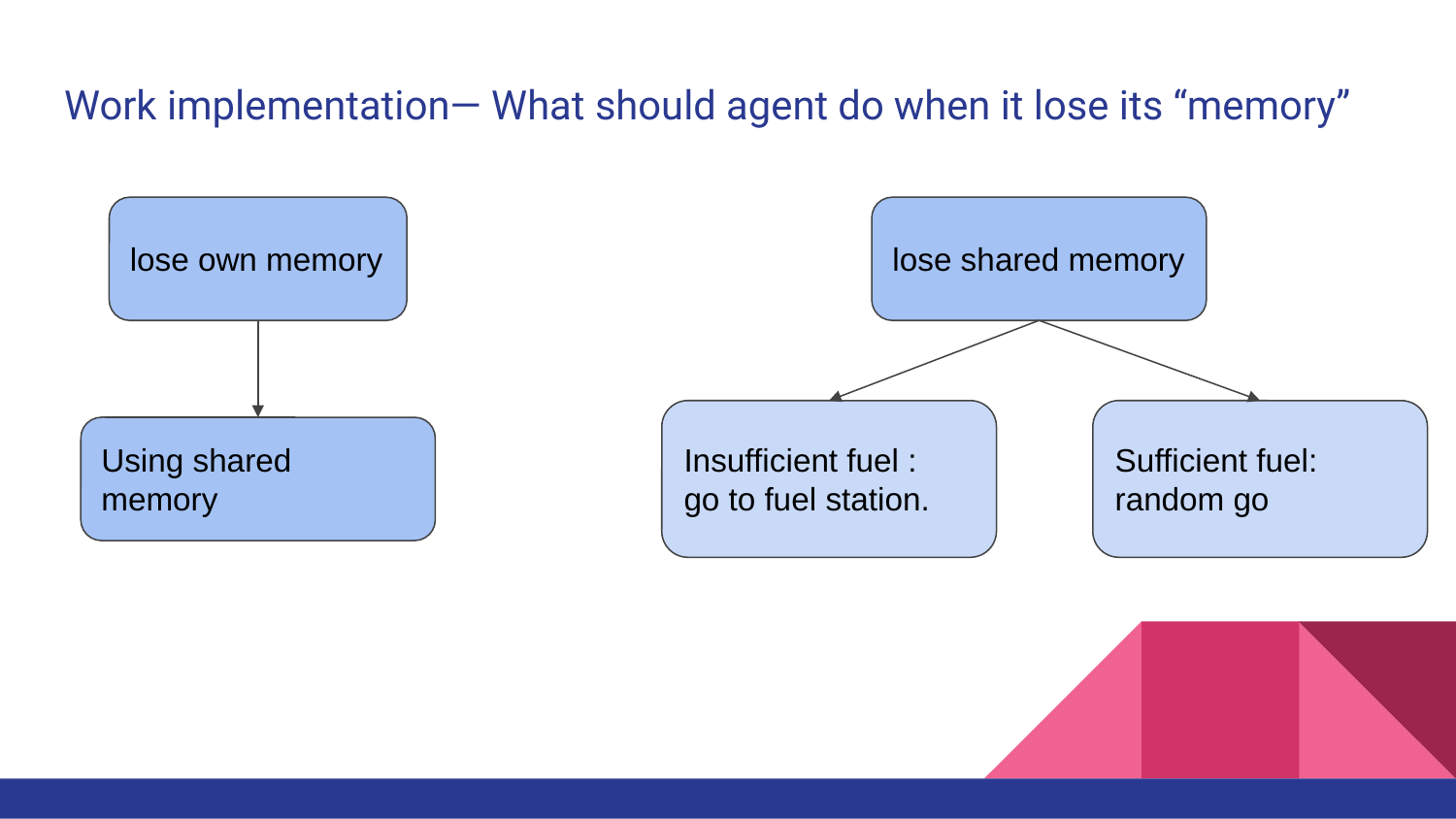

# Work implementation— What should agent do when it lose its “memory”
lose own memory
lose shared memory
Insufficient fuel :
go to fuel station.
Sufficient fuel:  random go
Using shared memory